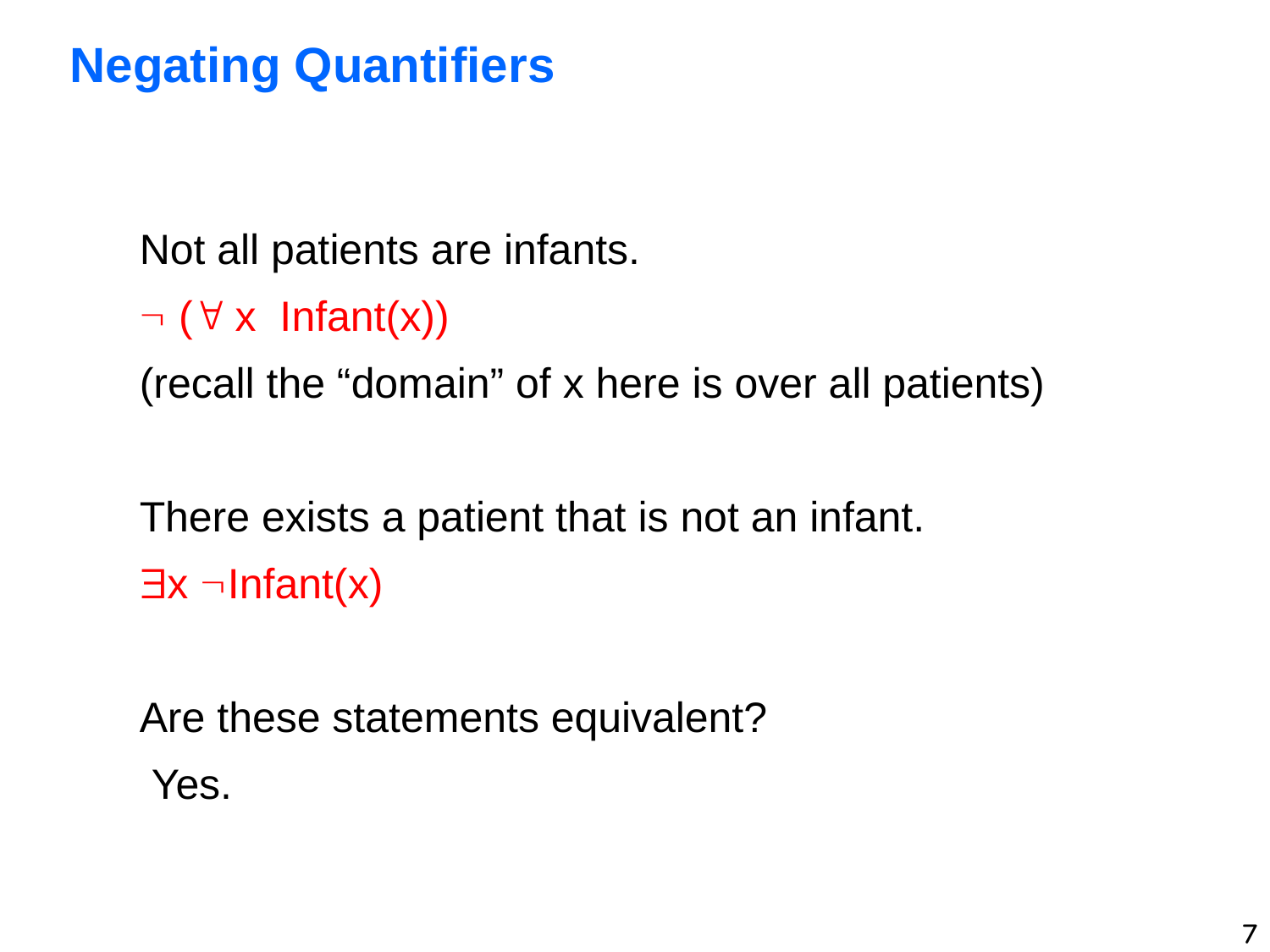

# Negating Quantifiers
Not all patients are infants.
¬ (∀ x  Infant(x))
(recall the “domain” of x here is over all patients)

There exists a patient that is not an infant.
∃x ¬Infant(x)

Are these statements equivalent?
 Yes.

7